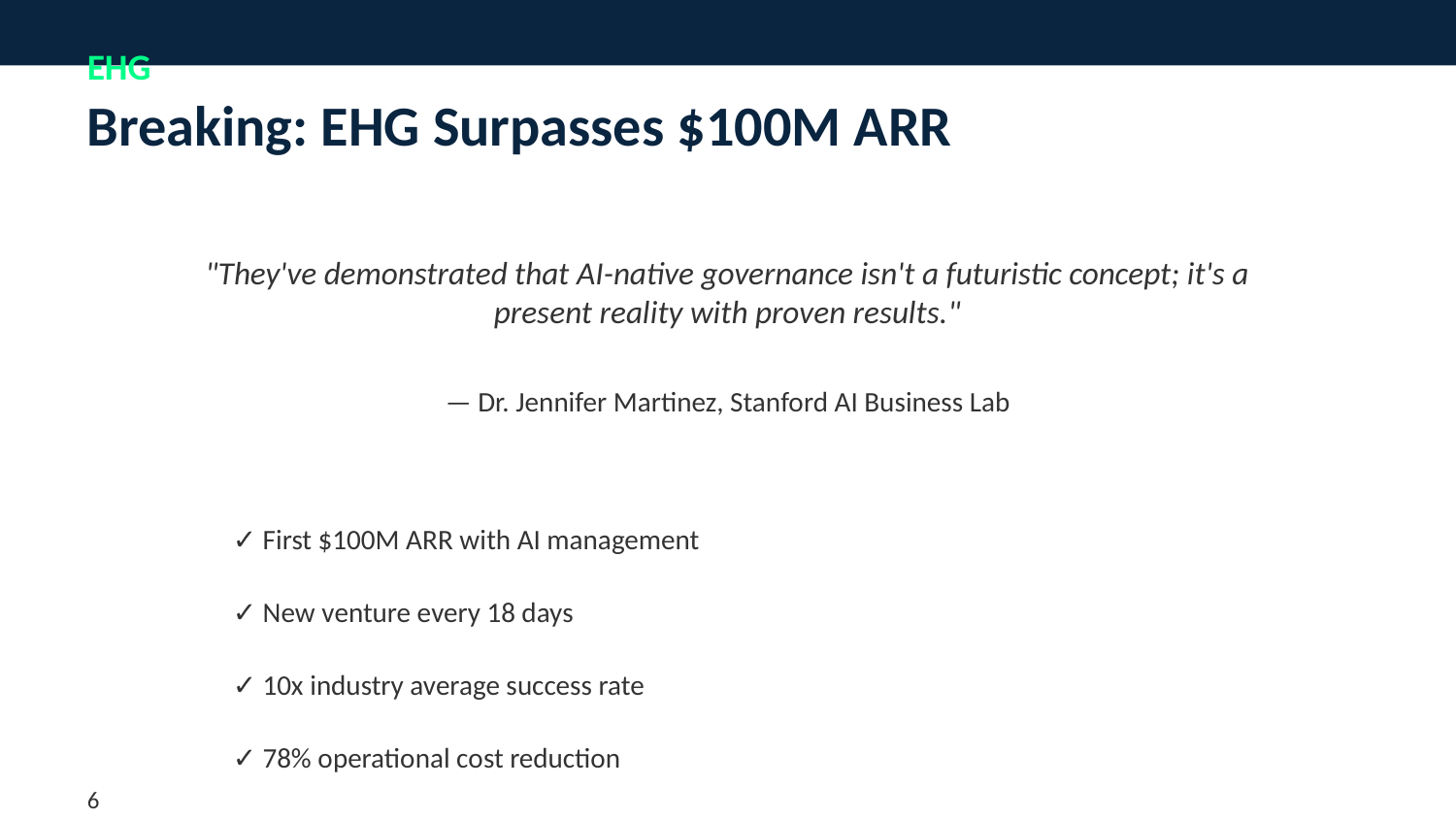

Breaking: EHG Surpasses $100M ARR
"They've demonstrated that AI-native governance isn't a futuristic concept; it's a present reality with proven results."
— Dr. Jennifer Martinez, Stanford AI Business Lab
✓ First $100M ARR with AI management
✓ New venture every 18 days
✓ 10x industry average success rate
✓ 78% operational cost reduction
6